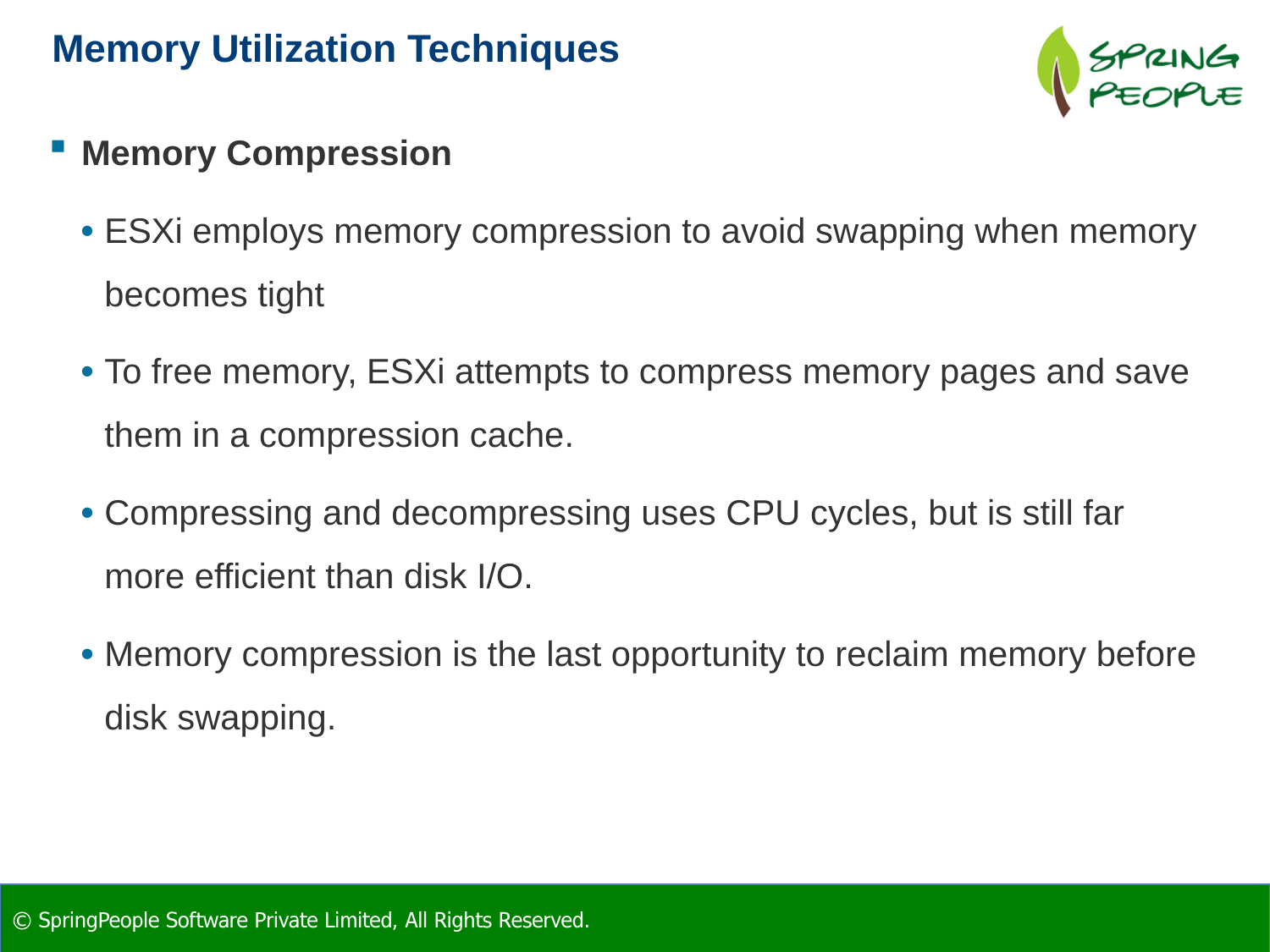

Memory Utilization Techniques
Memory Compression
ESXi employs memory compression to avoid swapping when memory becomes tight
To free memory, ESXi attempts to compress memory pages and save them in a compression cache.
Compressing and decompressing uses CPU cycles, but is still far more efficient than disk I/O.
Memory compression is the last opportunity to reclaim memory before disk swapping.